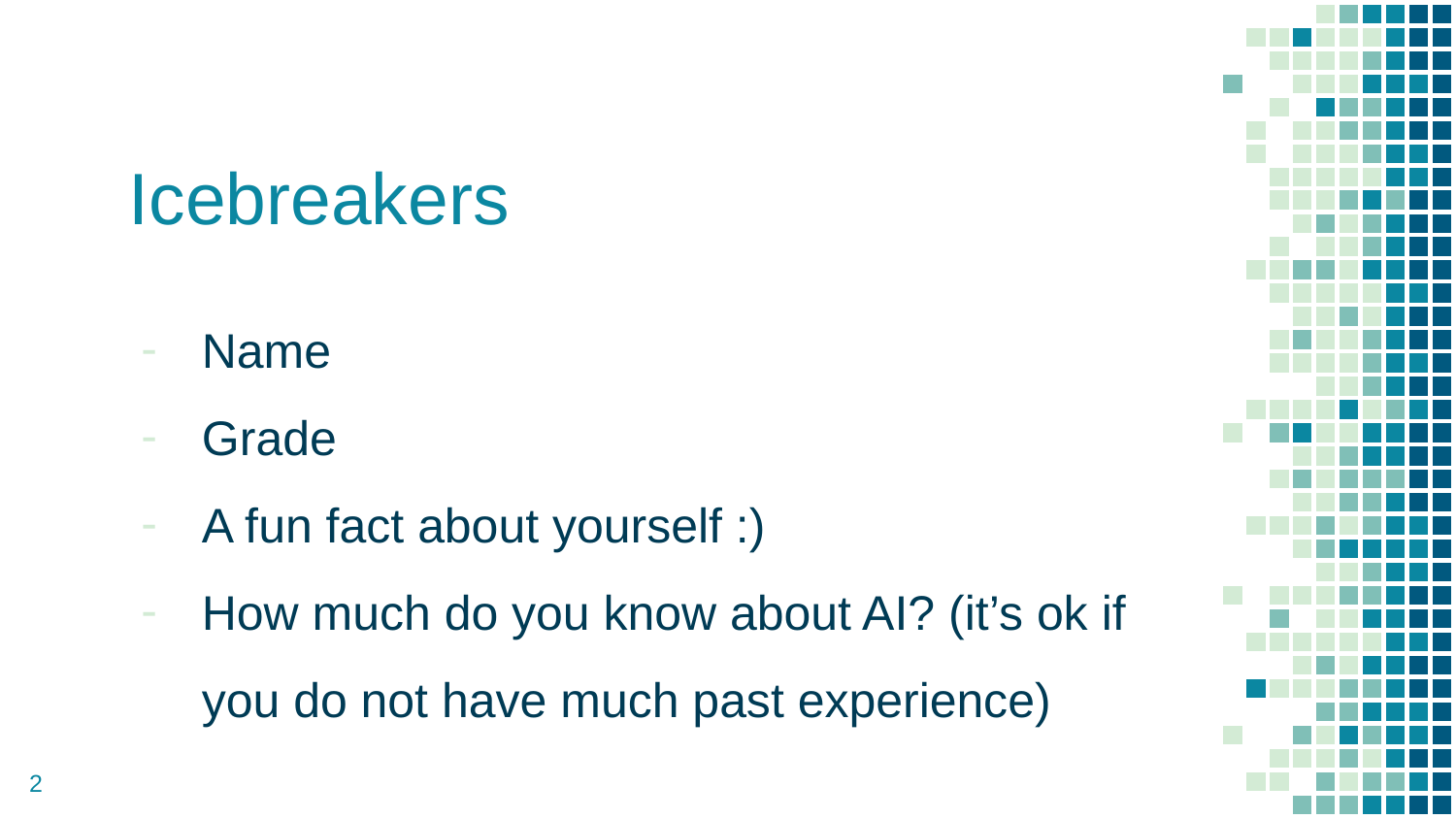

# Icebreakers
Name
Grade
A fun fact about yourself :)
How much do you know about AI? (it’s ok if you do not have much past experience)
2